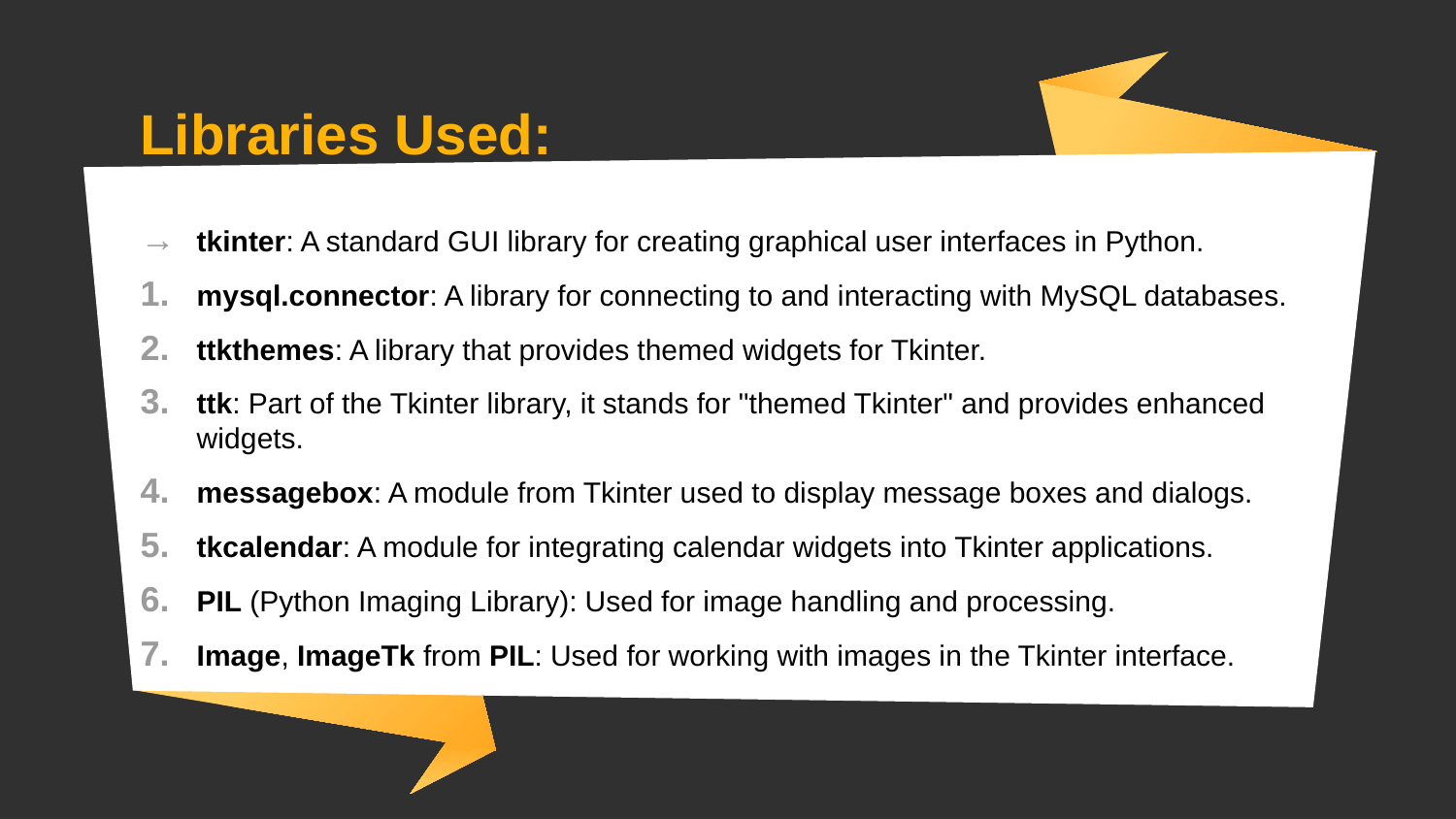

# Libraries Used:
tkinter: A standard GUI library for creating graphical user interfaces in Python.
mysql.connector: A library for connecting to and interacting with MySQL databases.
ttkthemes: A library that provides themed widgets for Tkinter.
ttk: Part of the Tkinter library, it stands for "themed Tkinter" and provides enhanced widgets.
messagebox: A module from Tkinter used to display message boxes and dialogs.
tkcalendar: A module for integrating calendar widgets into Tkinter applications.
PIL (Python Imaging Library): Used for image handling and processing.
Image, ImageTk from PIL: Used for working with images in the Tkinter interface.